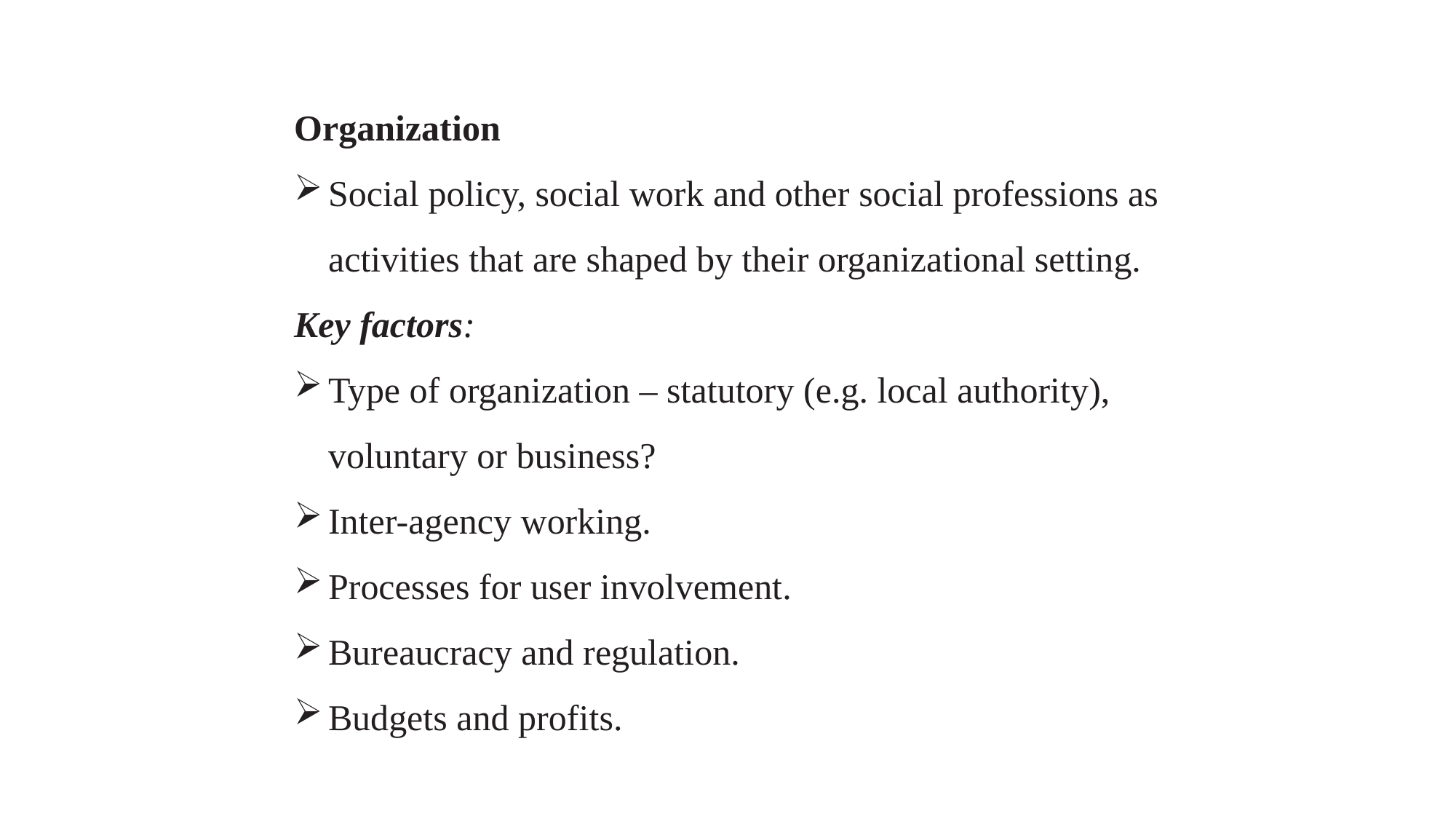

Organization
Social policy, social work and other social professions as activities that are shaped by their organizational setting.
Key factors:
Type of organization – statutory (e.g. local authority), voluntary or business?
Inter-agency working.
Processes for user involvement.
Bureaucracy and regulation.
Budgets and profits.